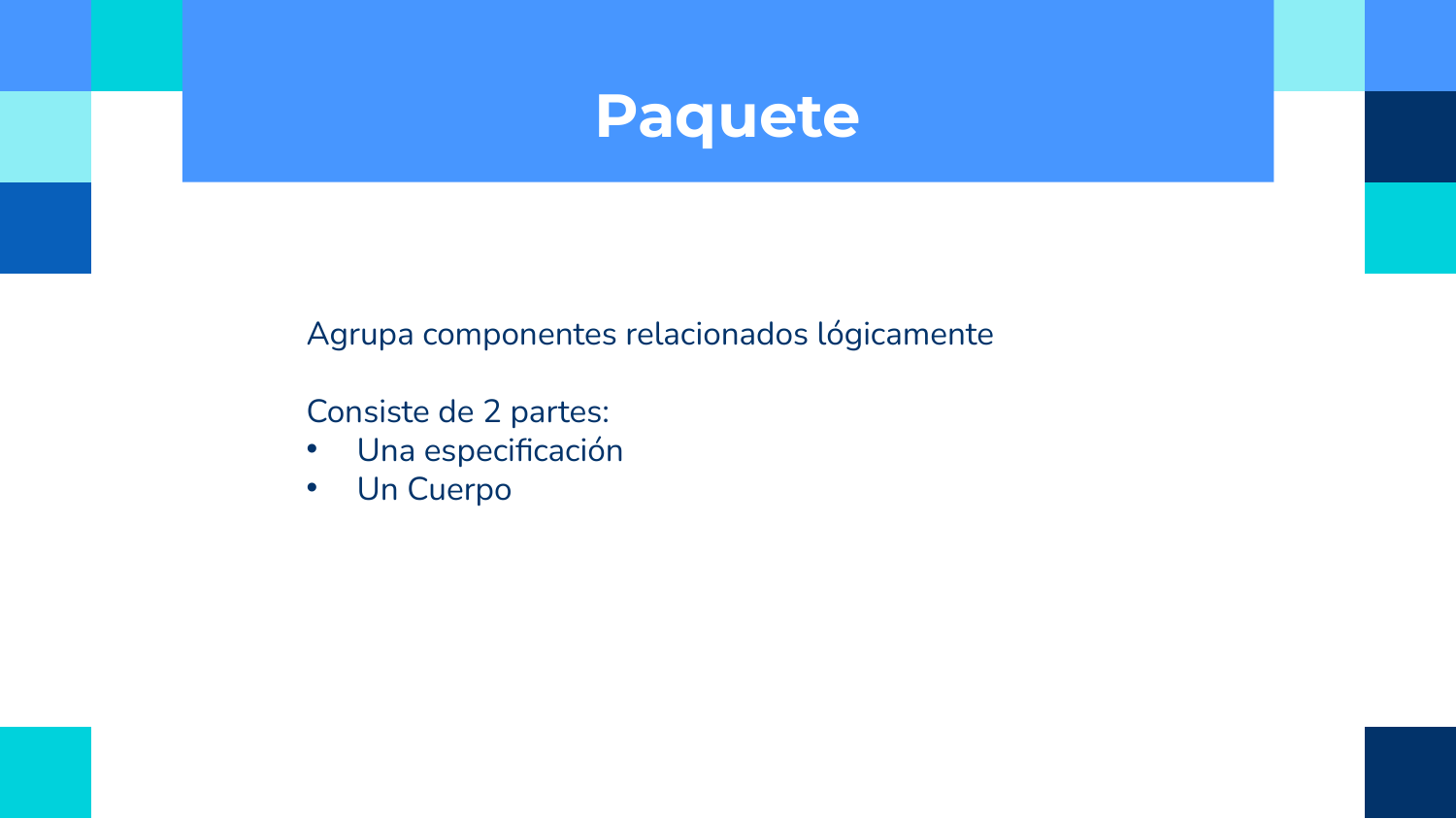

# Paquete
Agrupa componentes relacionados lógicamente

Consiste de 2 partes:
Una especificación
Un Cuerpo